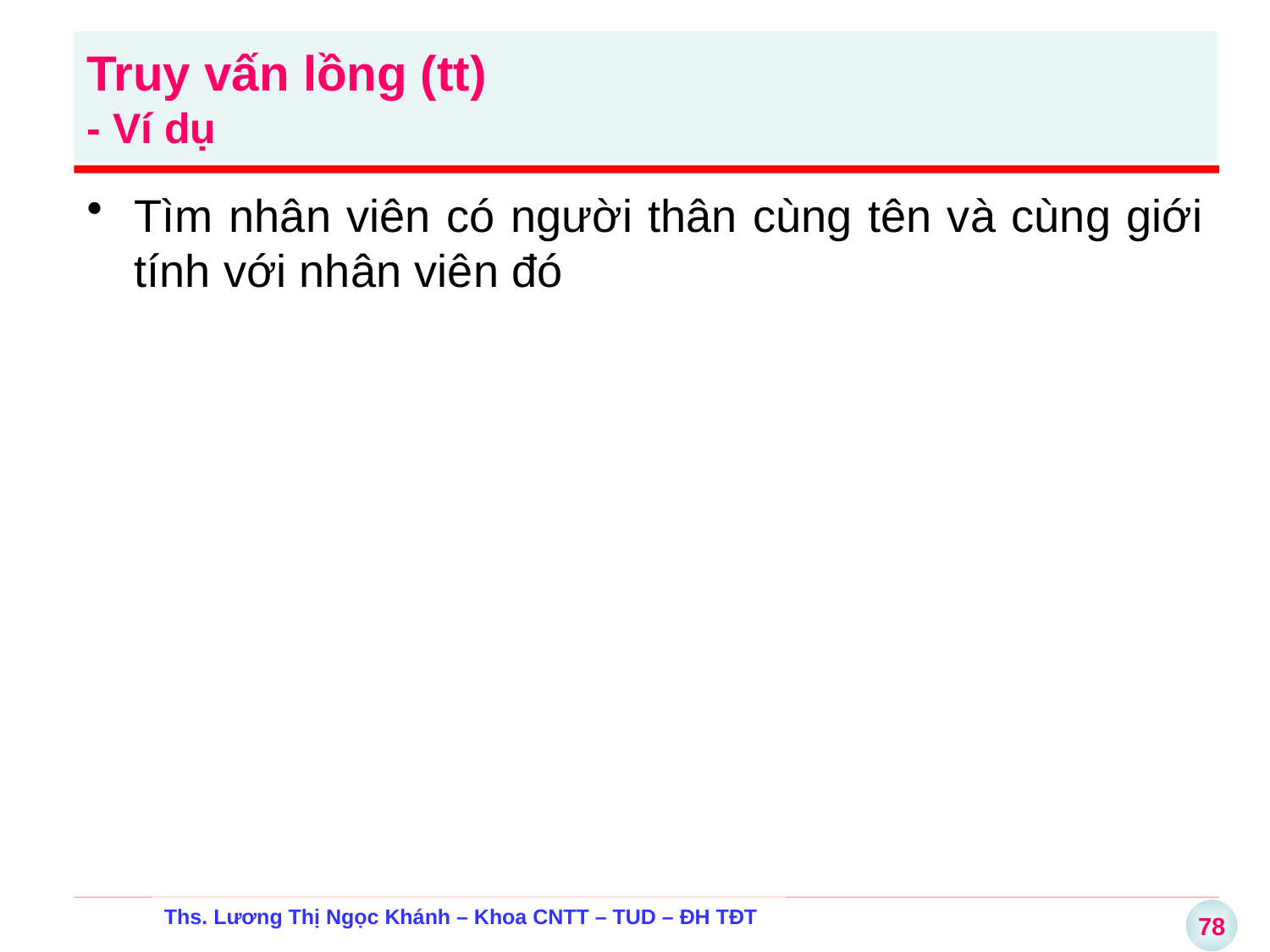

Truy vấn lồng (tt)
- Ví dụ
Tìm nhân viên có người thân cùng tên và cùng giới tính với nhân viên đó

Ths. Lương Thị Ngọc Khánh – Khoa CNTT – TUD – ĐH TĐT